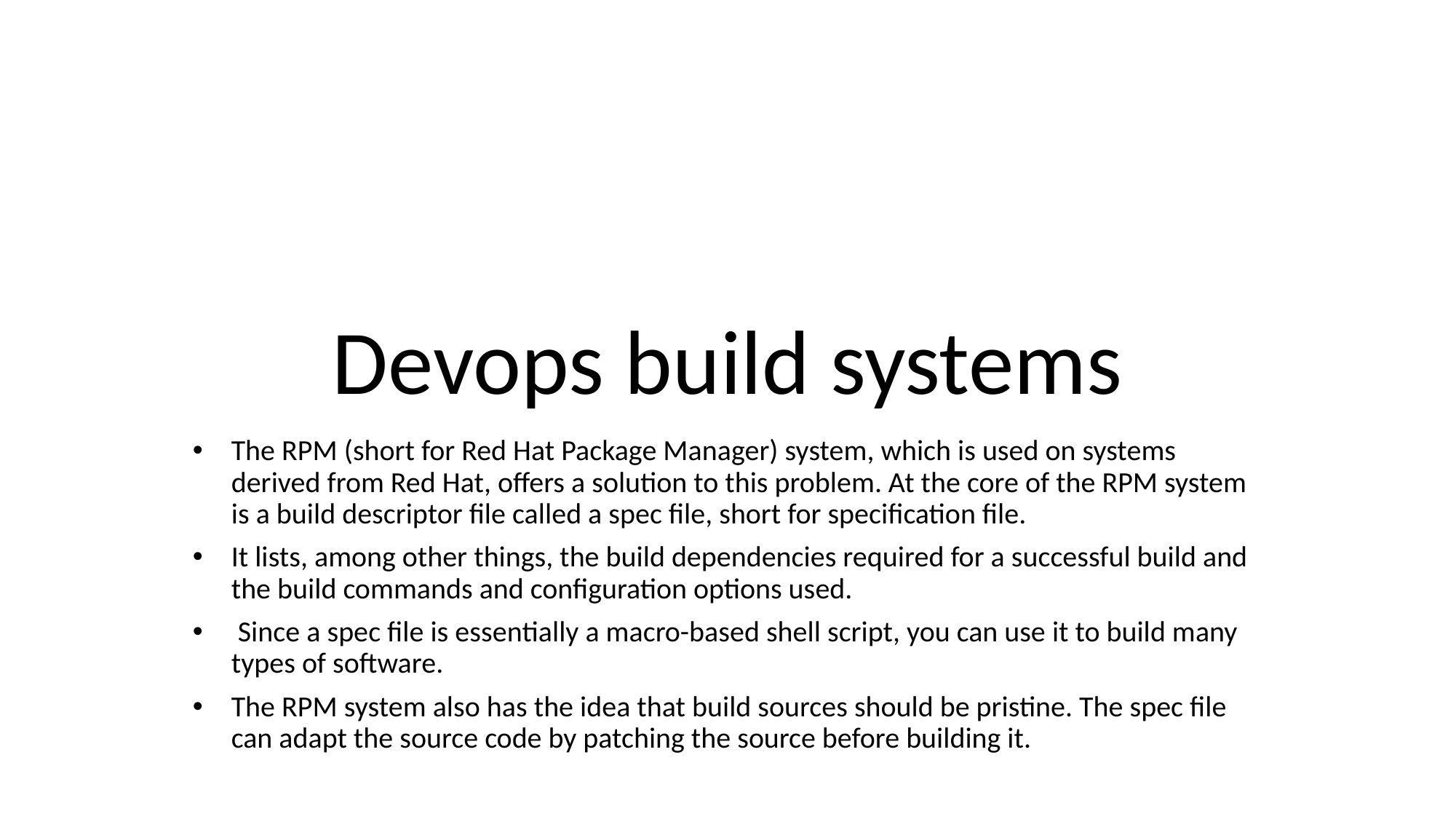

# Devops build systems
The RPM (short for Red Hat Package Manager) system, which is used on systems derived from Red Hat, offers a solution to this problem. At the core of the RPM system is a build descriptor file called a spec file, short for specification file.
It lists, among other things, the build dependencies required for a successful build and the build commands and configuration options used.
 Since a spec file is essentially a macro-based shell script, you can use it to build many types of software.
The RPM system also has the idea that build sources should be pristine. The spec file can adapt the source code by patching the source before building it.